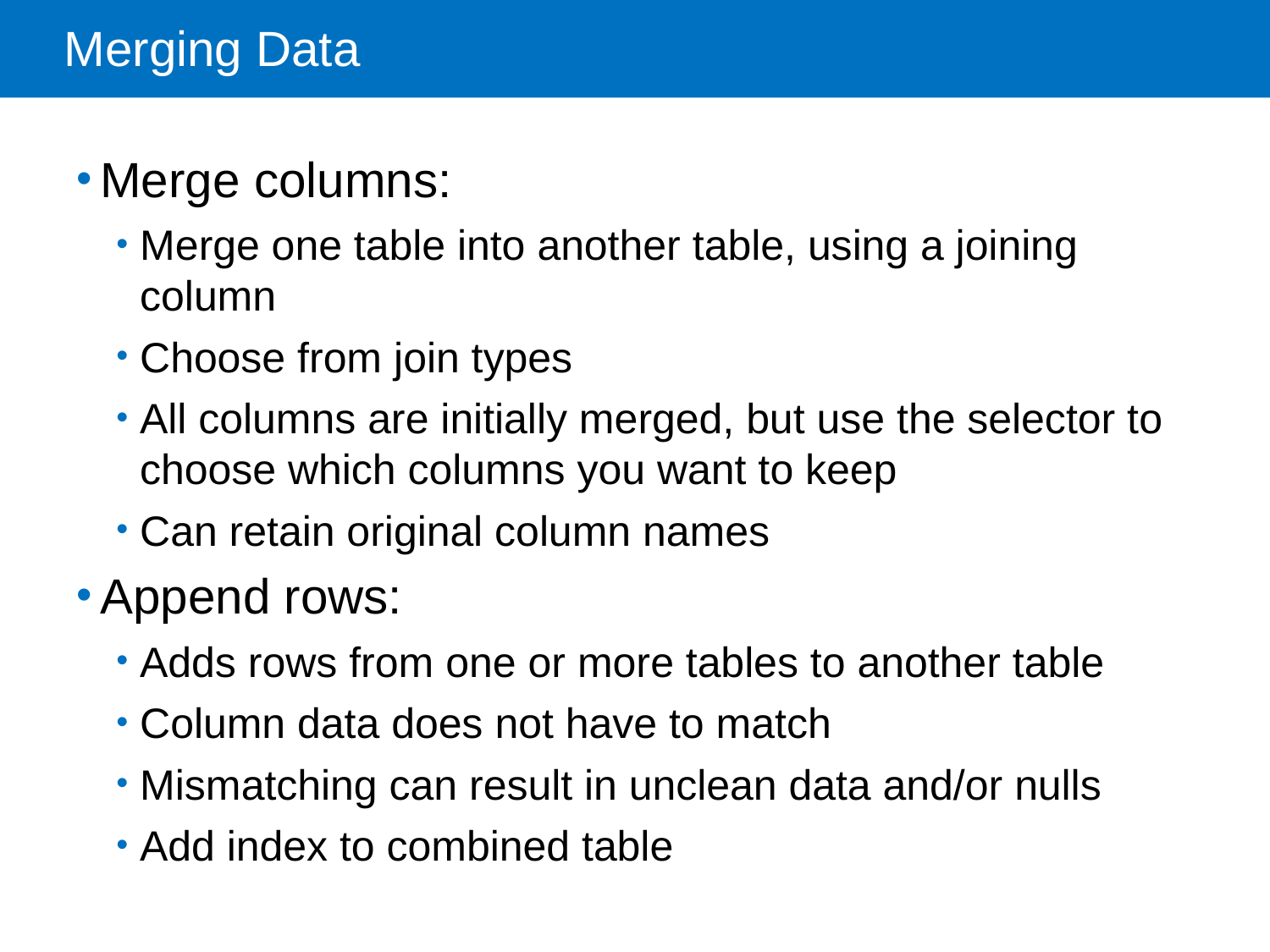

# Merging Data
Merge columns:
Merge one table into another table, using a joining column
Choose from join types
All columns are initially merged, but use the selector to choose which columns you want to keep
Can retain original column names
Append rows:
Adds rows from one or more tables to another table
Column data does not have to match
Mismatching can result in unclean data and/or nulls
Add index to combined table